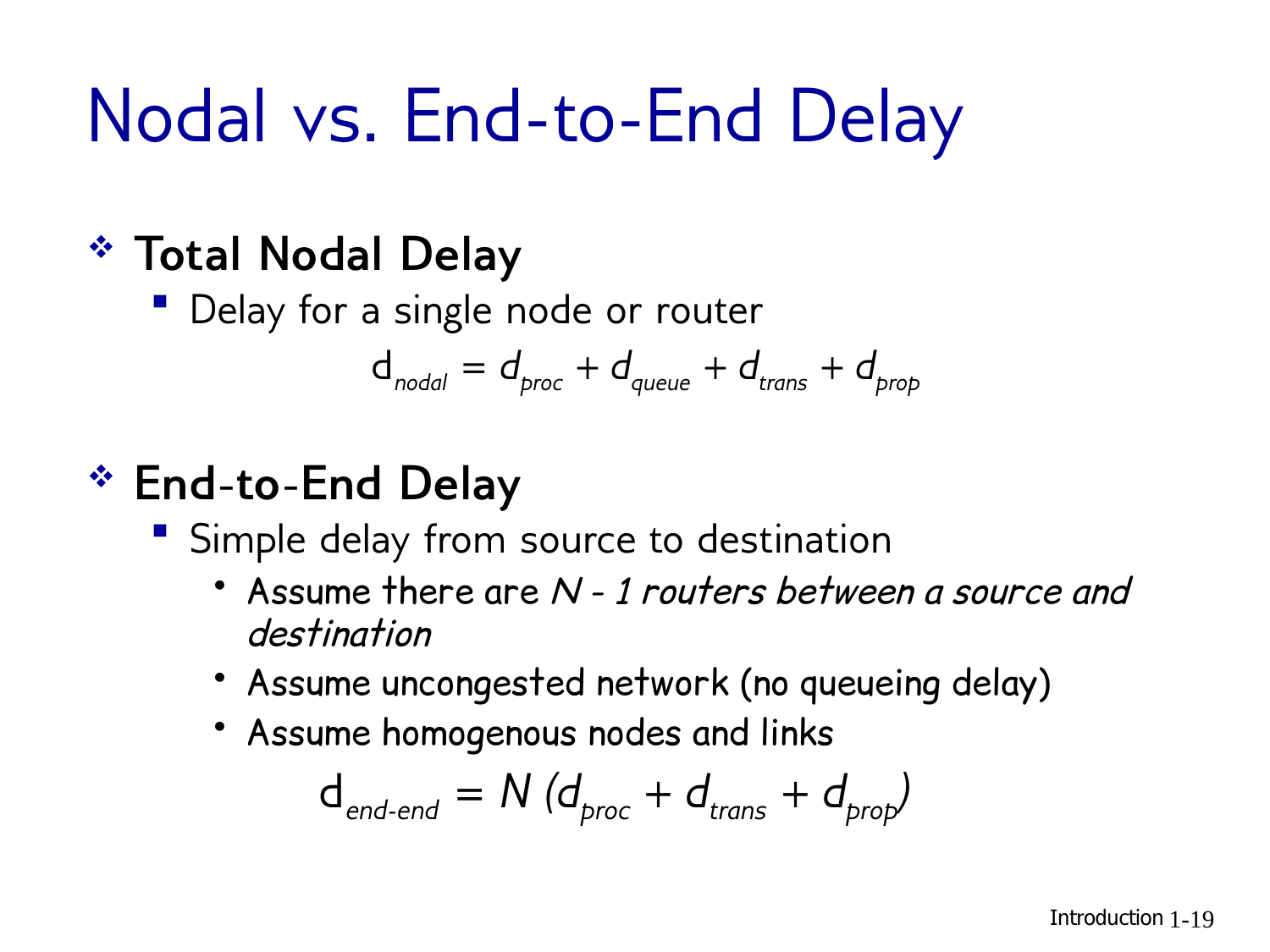

# Nodal vs. End-to-End Delay
Total Nodal Delay
Delay for a single node or router
dnodal = dproc + dqueue + dtrans + dprop

End-to-End Delay
Simple delay from source to destination
Assume there are N - 1 routers between a source and destination
Assume uncongested network (no queueing delay)
Assume homogenous nodes and links
dend-end = N (dproc + dtrans + dprop)

1-19
 Introduction